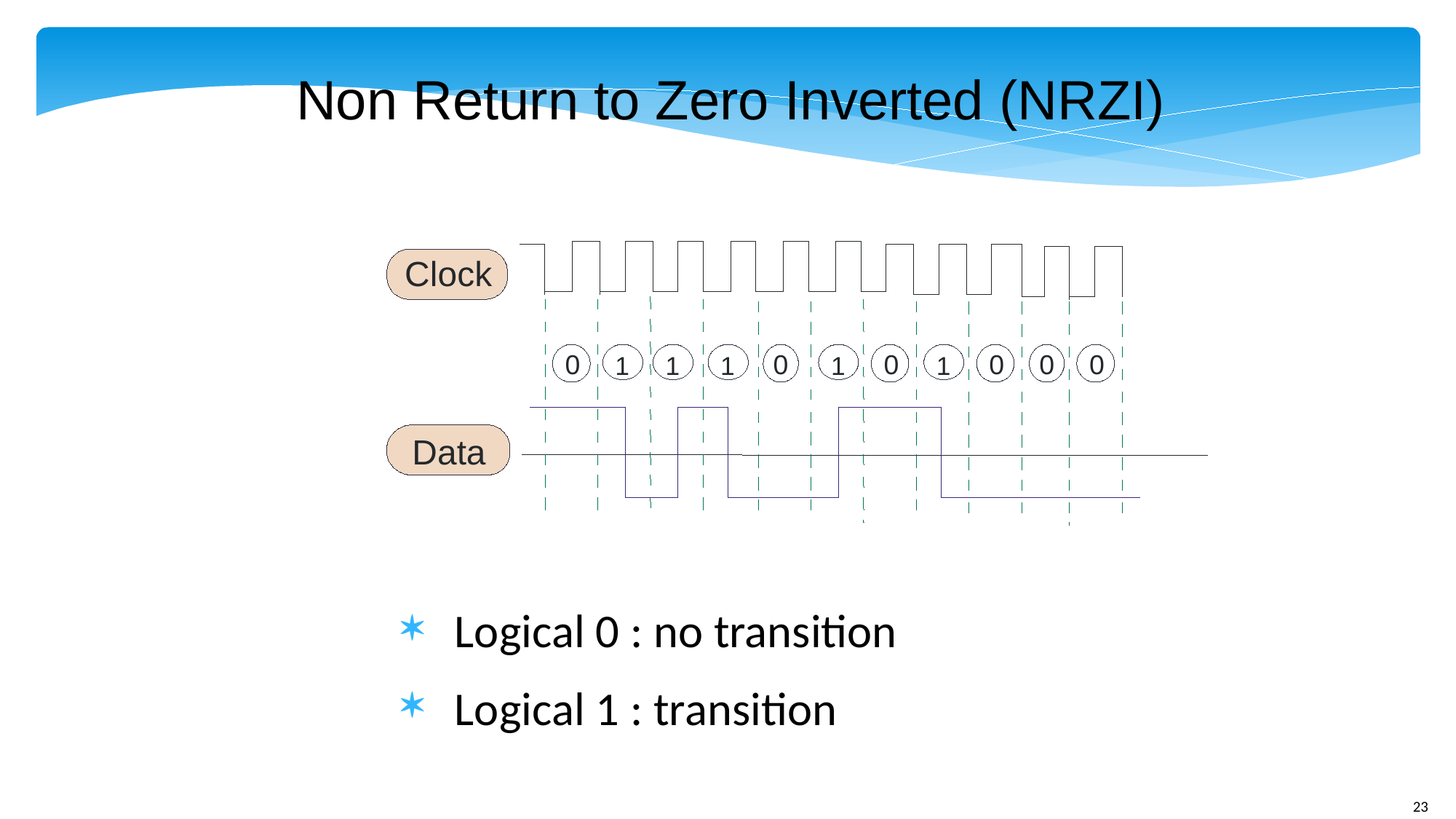

# Non Return to Zero Inverted (NRZI)

Clock

0
0
0
0
0
0
1
1
1
1
1

Data

Logical 0 : no transition
Logical 1 : transition